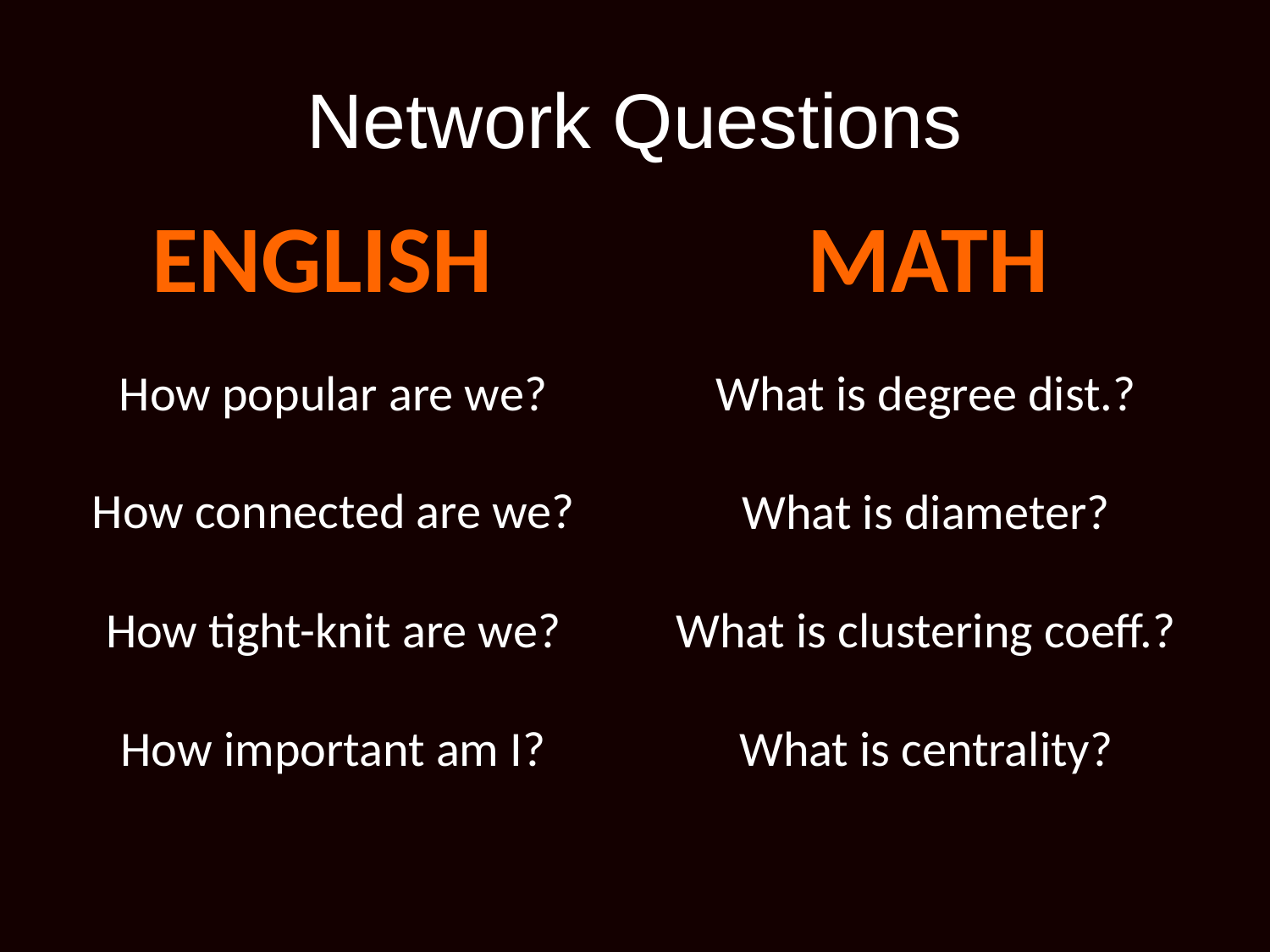

# Network Questions
English
Math
How popular are we?

How connected are we?

How tight-knit are we?

How important am I?
What is degree dist.?

What is diameter?

What is clustering coeff.?

What is centrality?